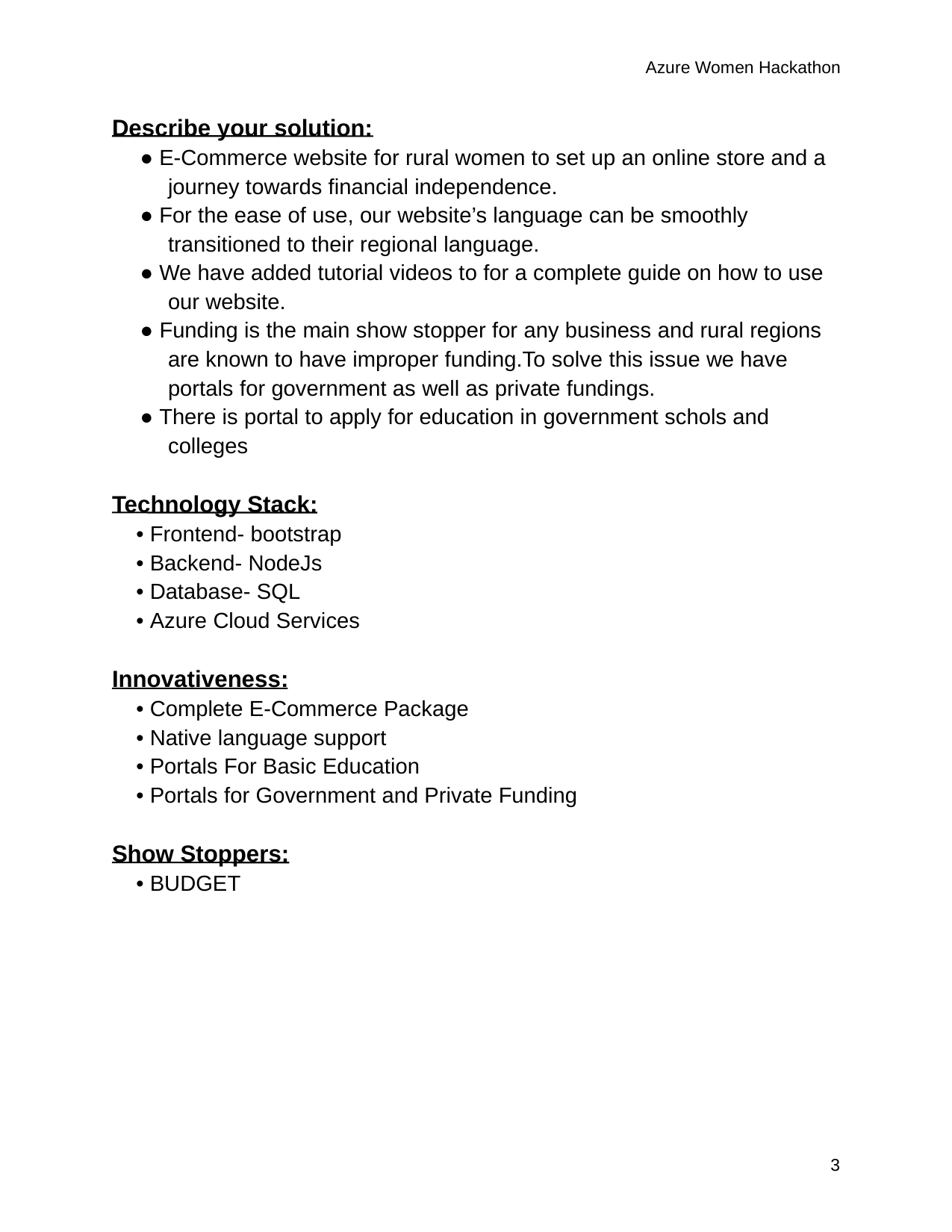

Azure Women Hackathon
Describe your solution:

● E-Commerce website for rural women to set up an online store and a
journey towards financial independence.
● For the ease of use, our website’s language can be smoothly
transitioned to their regional language.
● We have added tutorial videos to for a complete guide on how to use
our website.
● Funding is the main show stopper for any business and rural regions
are known to have improper funding.To solve this issue we have
portals for government as well as private fundings.
● There is portal to apply for education in government schols and
colleges
Technology Stack:

• Frontend- bootstrap
• Backend- NodeJs
• Database- SQL
• Azure Cloud Services
Innovativeness:

• Complete E-Commerce Package
• Native language support
• Portals For Basic Education
• Portals for Government and Private Funding
Show Stoppers:

• BUDGET
3